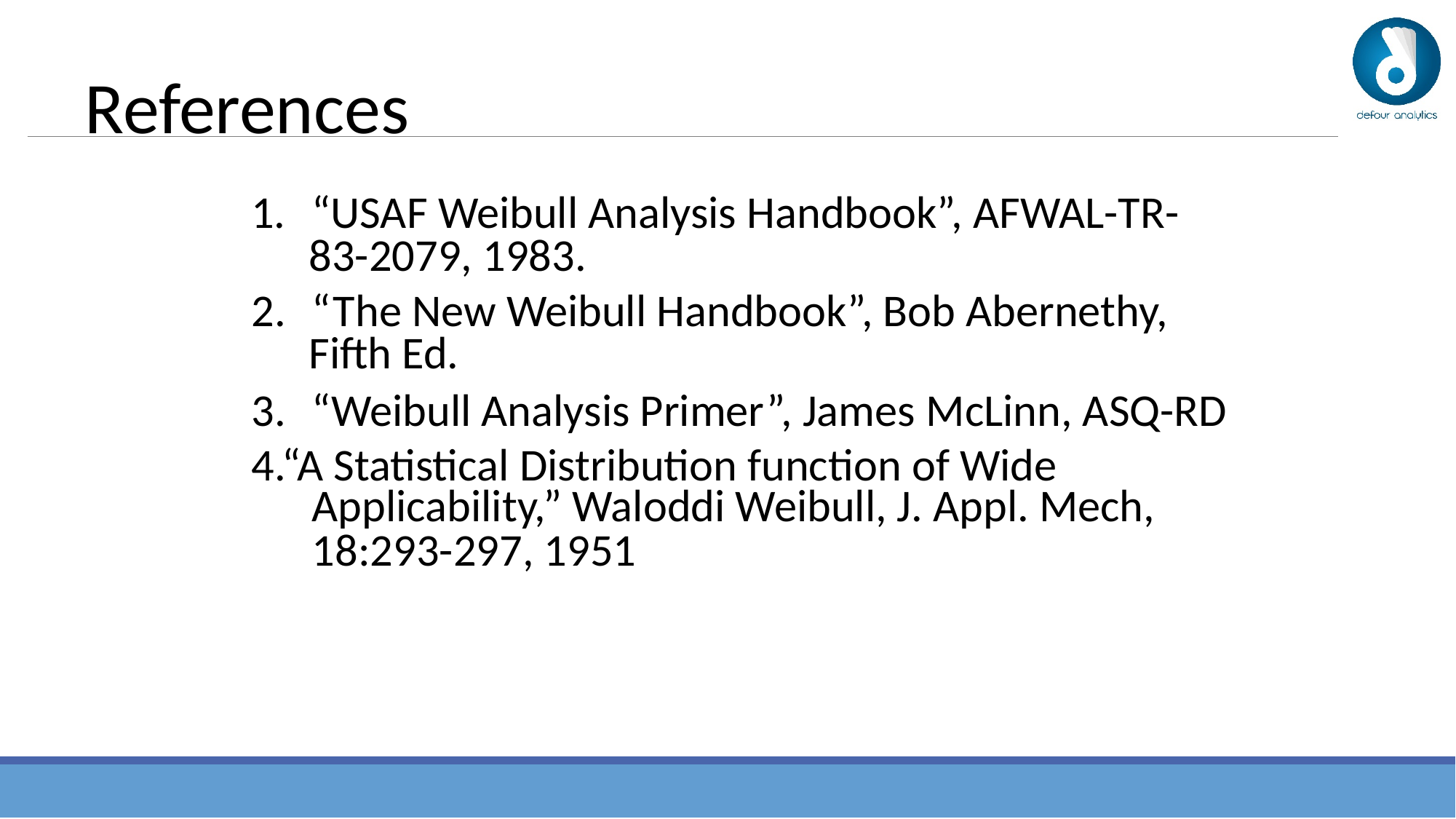

References

1.	“USAF Weibull Analysis Handbook”, AFWAL-TR-

83-2079, 1983.

2.	“The New Weibull Handbook”, Bob Abernethy,

Fifth Ed.

3.	“Weibull Analysis Primer”, James McLinn, ASQ-RD
4.“A Statistical Distribution function of Wide

Applicability,” Waloddi Weibull, J. Appl. Mech,
18:293-297, 1951